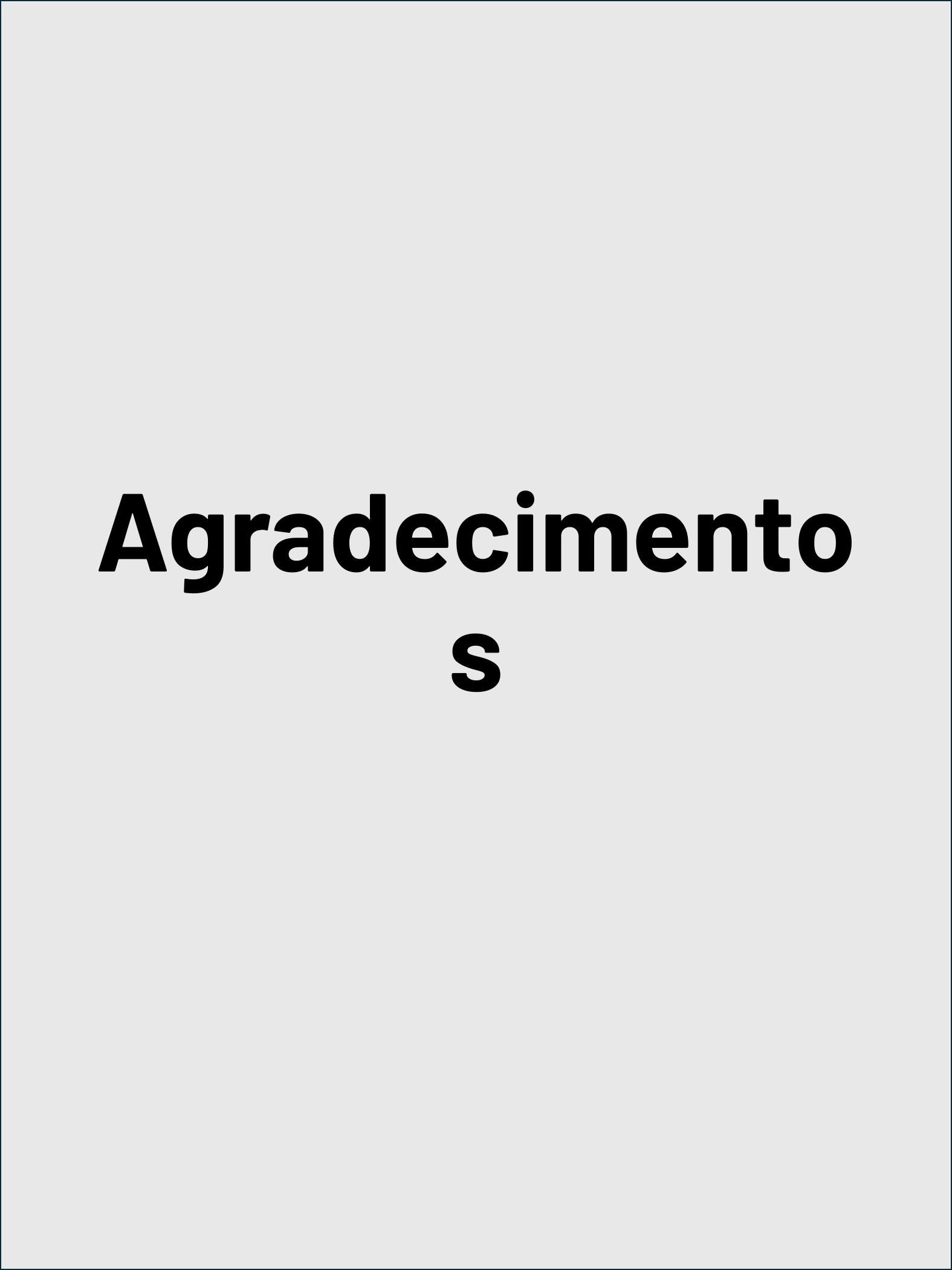

# Agradecimentos
Descomplicando Data Science - Rodrigo Alves
53